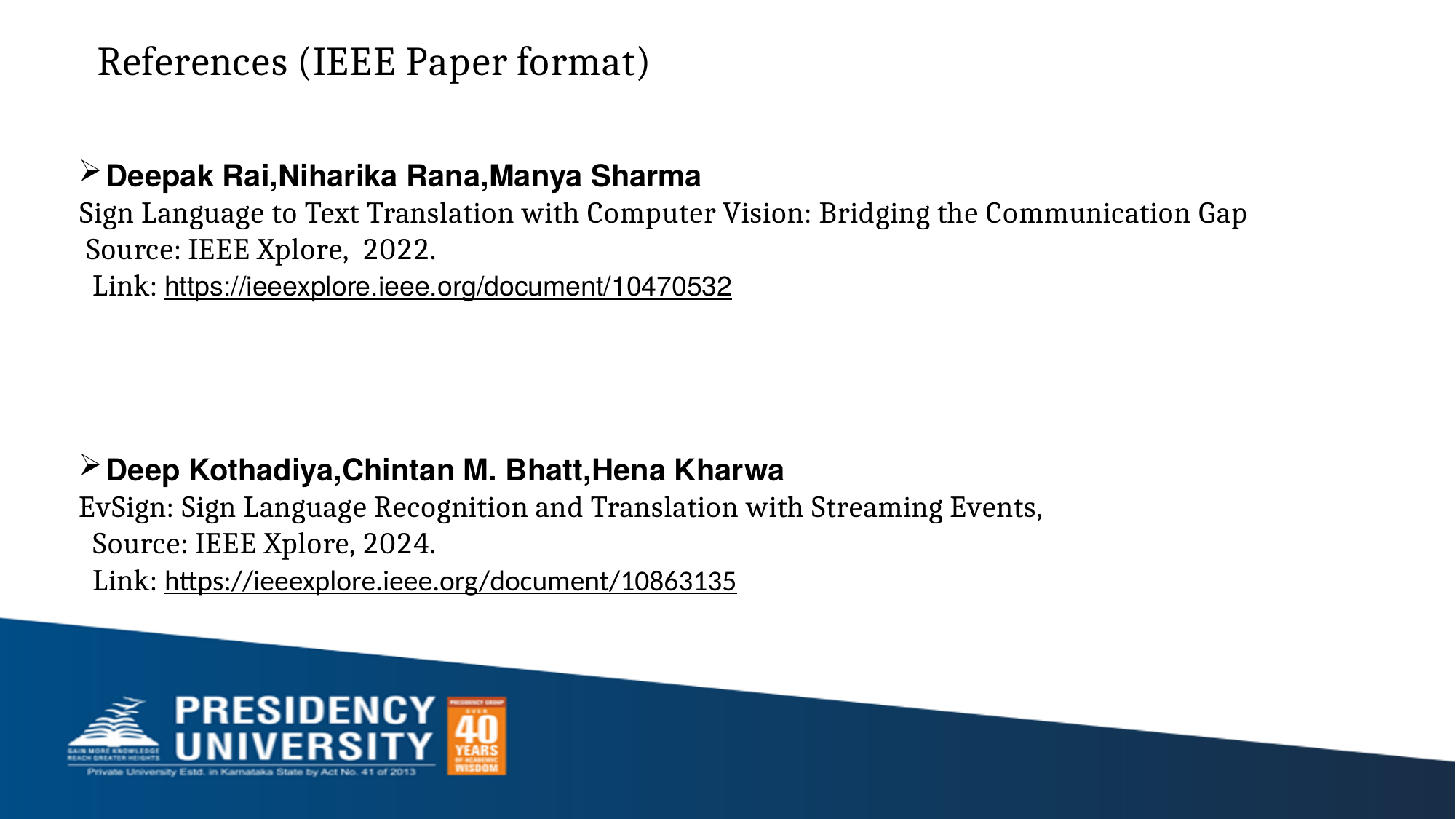

# References (IEEE Paper format)

Deepak Rai,Niharika Rana,Manya Sharma
Sign Language to Text Translation with Computer Vision: Bridging the Communication Gap
 Source: IEEE Xplore,  2022.
  Link: https://ieeexplore.ieee.org/document/10470532

Deep Kothadiya,Chintan M. Bhatt,Hena Kharwa
EvSign: Sign Language Recognition and Translation with Streaming Events,
  Source: IEEE Xplore, 2024.
  Link: https://ieeexplore.ieee.org/document/10863135